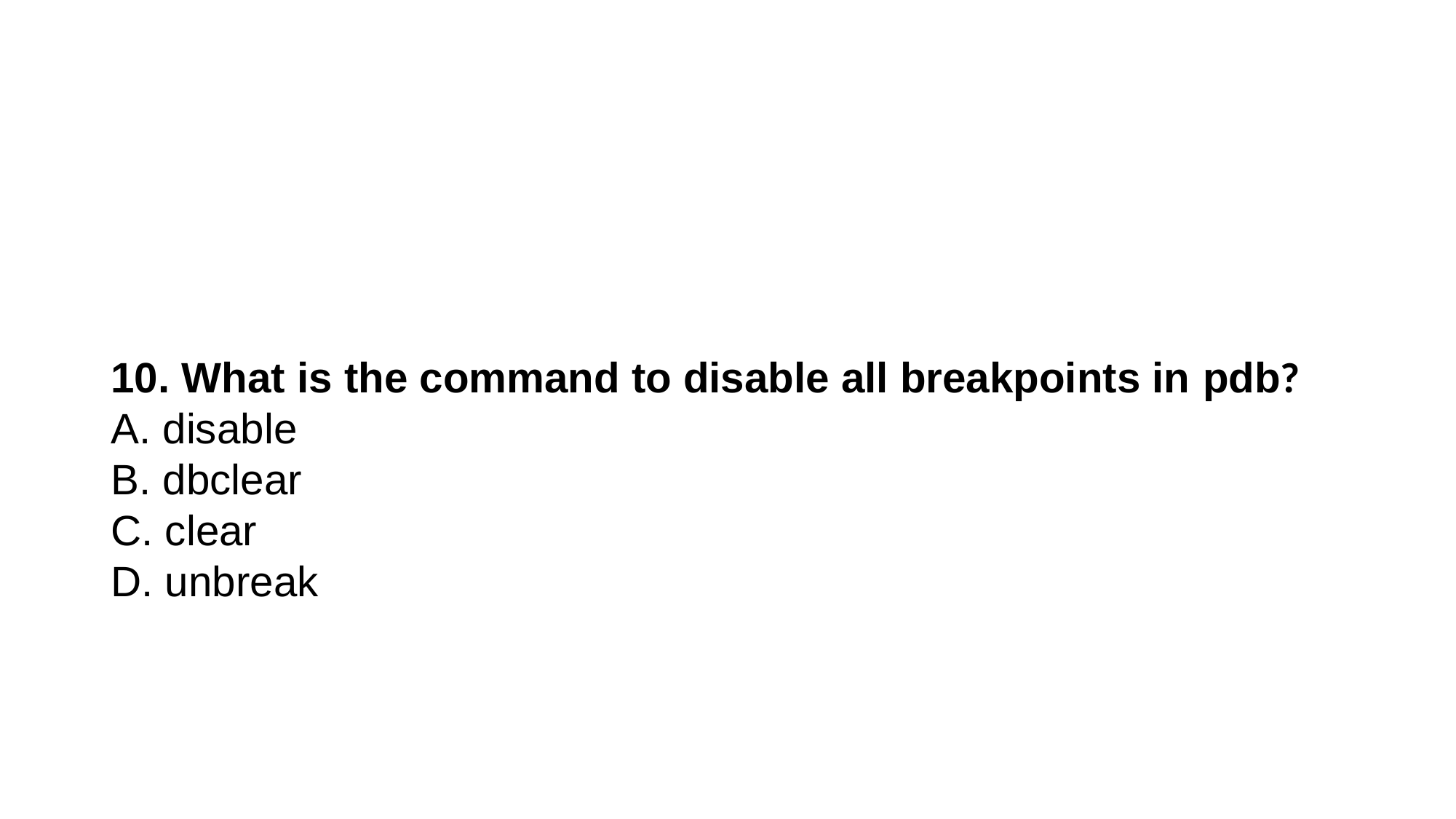

#
10. What is the command to disable all breakpoints in pdb?
A. disable
B. dbclear
C. clear
D. unbreak